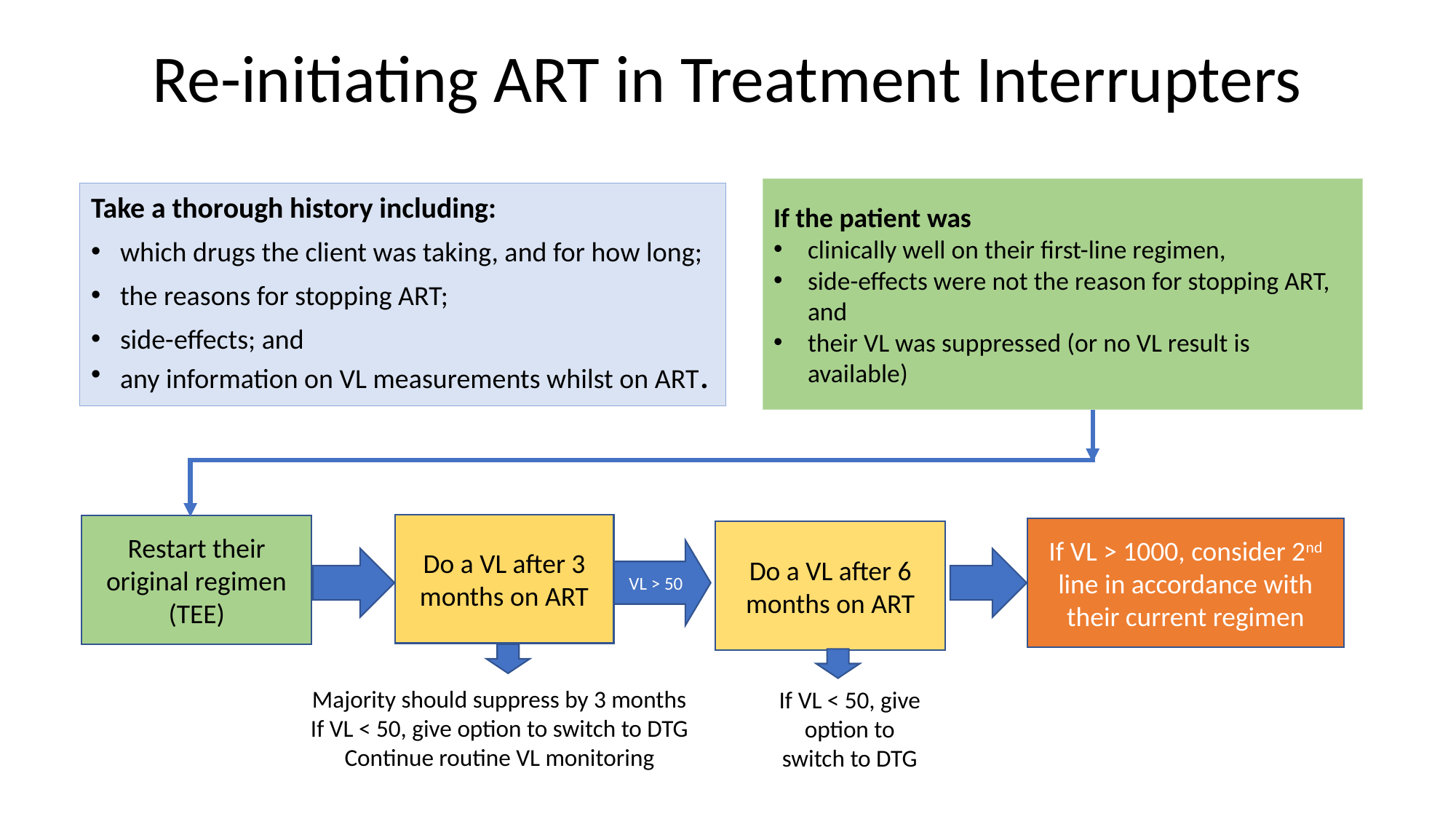

# Re-initiating ART in Treatment Interrupters
If the patient was
clinically well on their first-line regimen,
side-effects were not the reason for stopping ART, and
their VL was suppressed (or no VL result is available)
Take a thorough history including:
which drugs the client was taking, and for how long;
the reasons for stopping ART;
side-effects; and
any information on VL measurements whilst on ART.
Do a VL after 3 months on ART
Restart their original regimen
(TEE)
If VL > 1000, consider 2nd line in accordance with their current regimen
Do a VL after 6 months on ART
VL > 50

Majority should suppress by 3 months
If VL < 50, give option to switch to DTG
Continue routine VL monitoring
If VL < 50, give option to switch to DTG